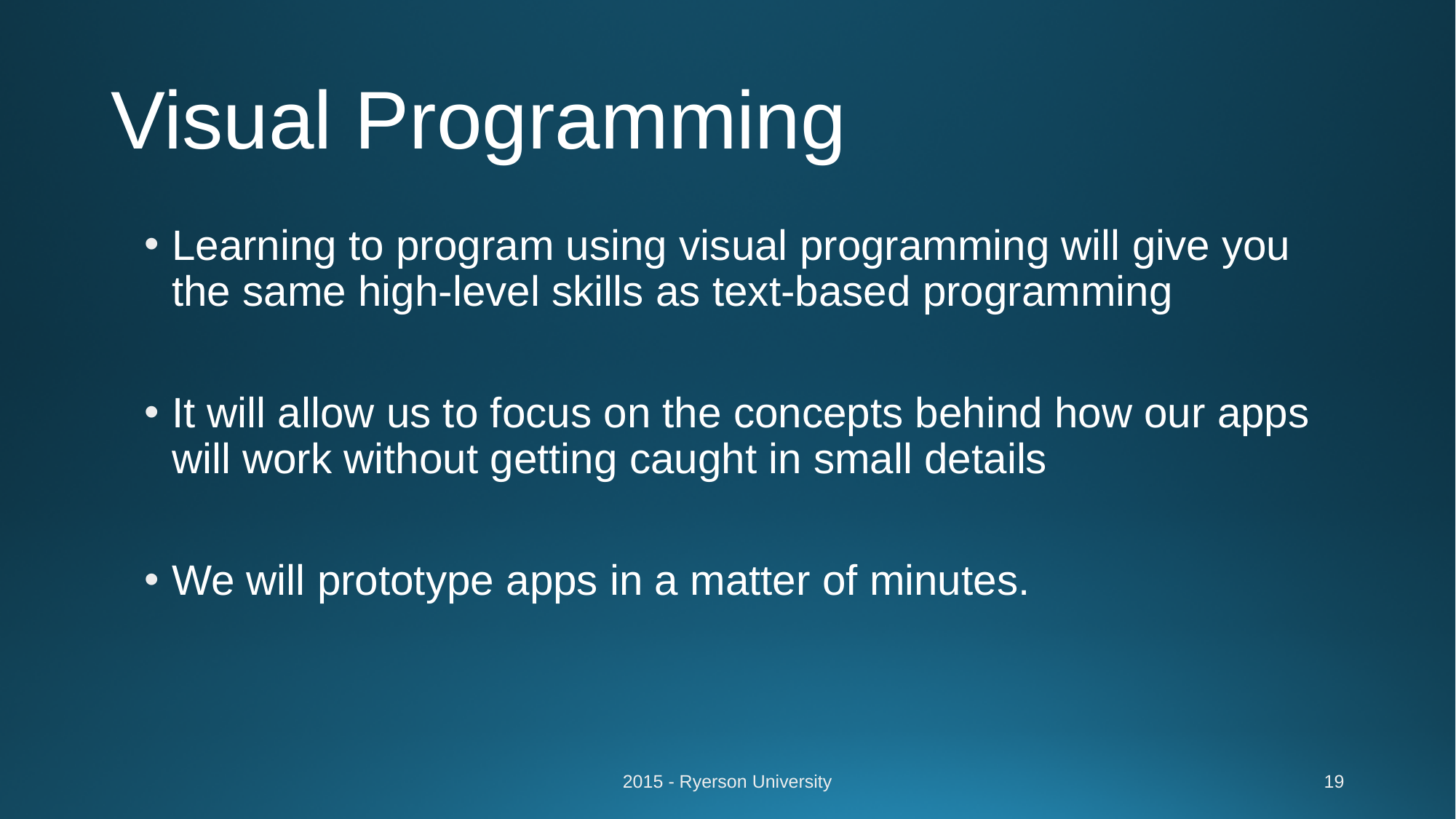

# Visual Programming
Learning to program using visual programming will give you the same high-level skills as text-based programming

It will allow us to focus on the concepts behind how our apps will work without getting caught in small details

We will prototype apps in a matter of minutes.
2015 - Ryerson University
19